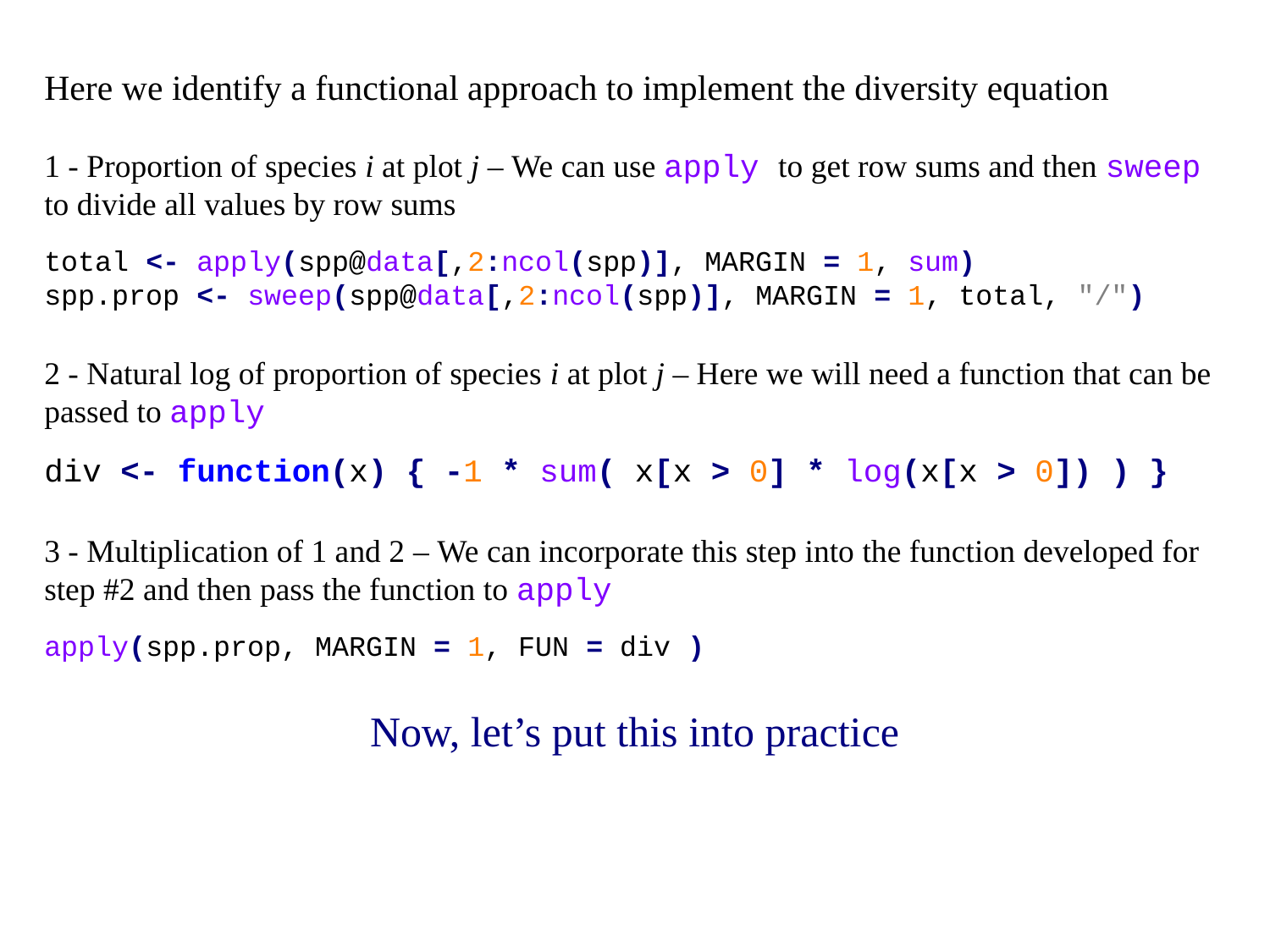

Here we identify a functional approach to implement the diversity equation

1 - Proportion of species i at plot j – We can use apply to get row sums and then sweep to divide all values by row sums

total <- apply(spp@data[,2:ncol(spp)], MARGIN = 1, sum)
spp.prop <- sweep(spp@data[,2:ncol(spp)], MARGIN = 1, total, "/")

2 - Natural log of proportion of species i at plot j – Here we will need a function that can be passed to apply

div <- function(x) { -1 * sum( x[x > 0] * log(x[x > 0]) ) }

3 - Multiplication of 1 and 2 – We can incorporate this step into the function developed for step #2 and then pass the function to apply

apply(spp.prop, MARGIN = 1, FUN = div )

Now, let’s put this into practice